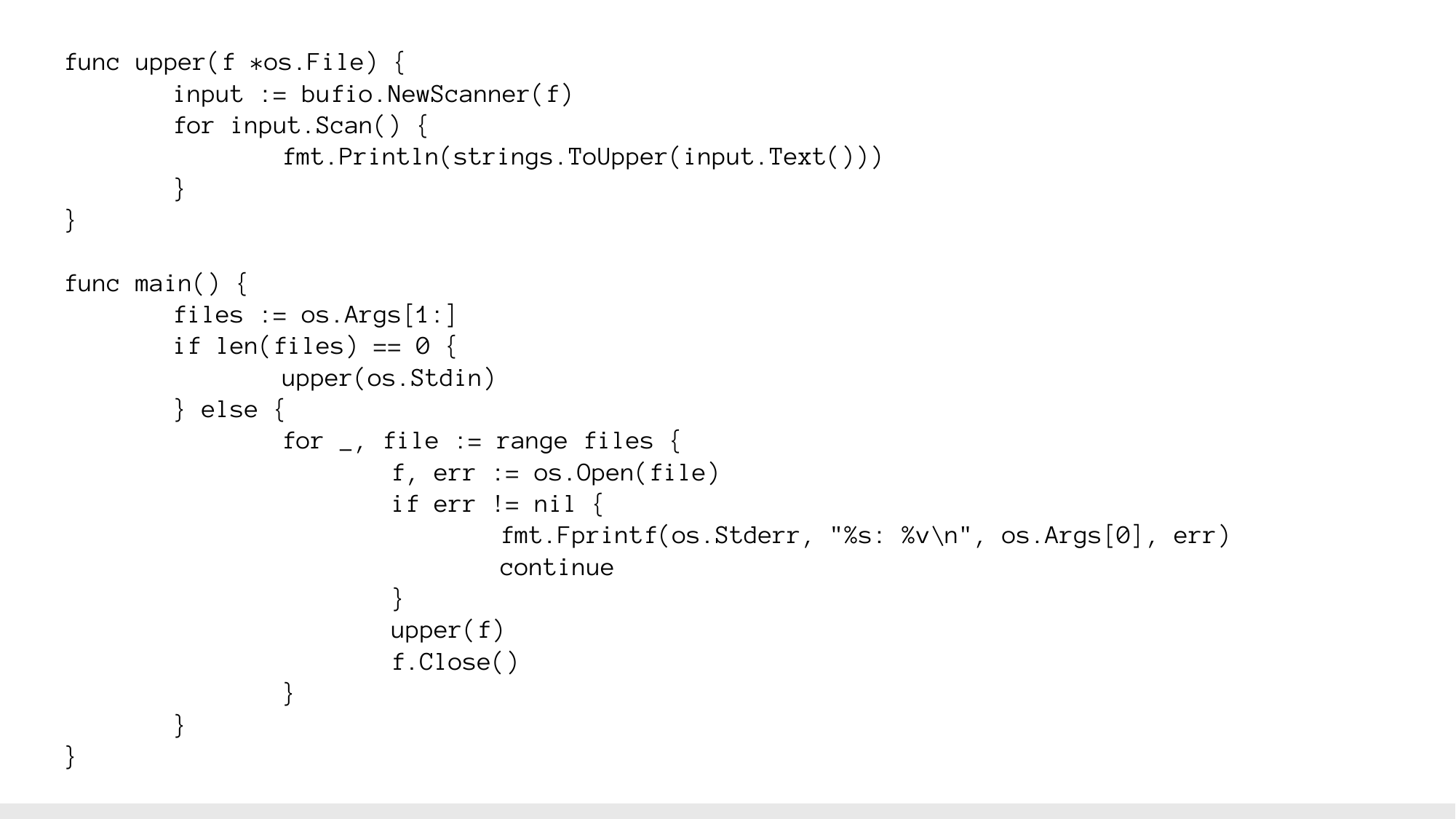

func upper(f *os.File) {
	input := bufio.NewScanner(f)
	for input.Scan() {
		fmt.Println(strings.ToUpper(input.Text()))
	}
}

func main() {
	files := os.Args[1:]
	if len(files) == 0 {
		upper(os.Stdin)
	} else {
		for _, file := range files {
			f, err := os.Open(file)
			if err != nil {
				fmt.Fprintf(os.Stderr, "%s: %v\n", os.Args[0], err)
				continue
			}
			upper(f)
			f.Close()
		}
	}
}